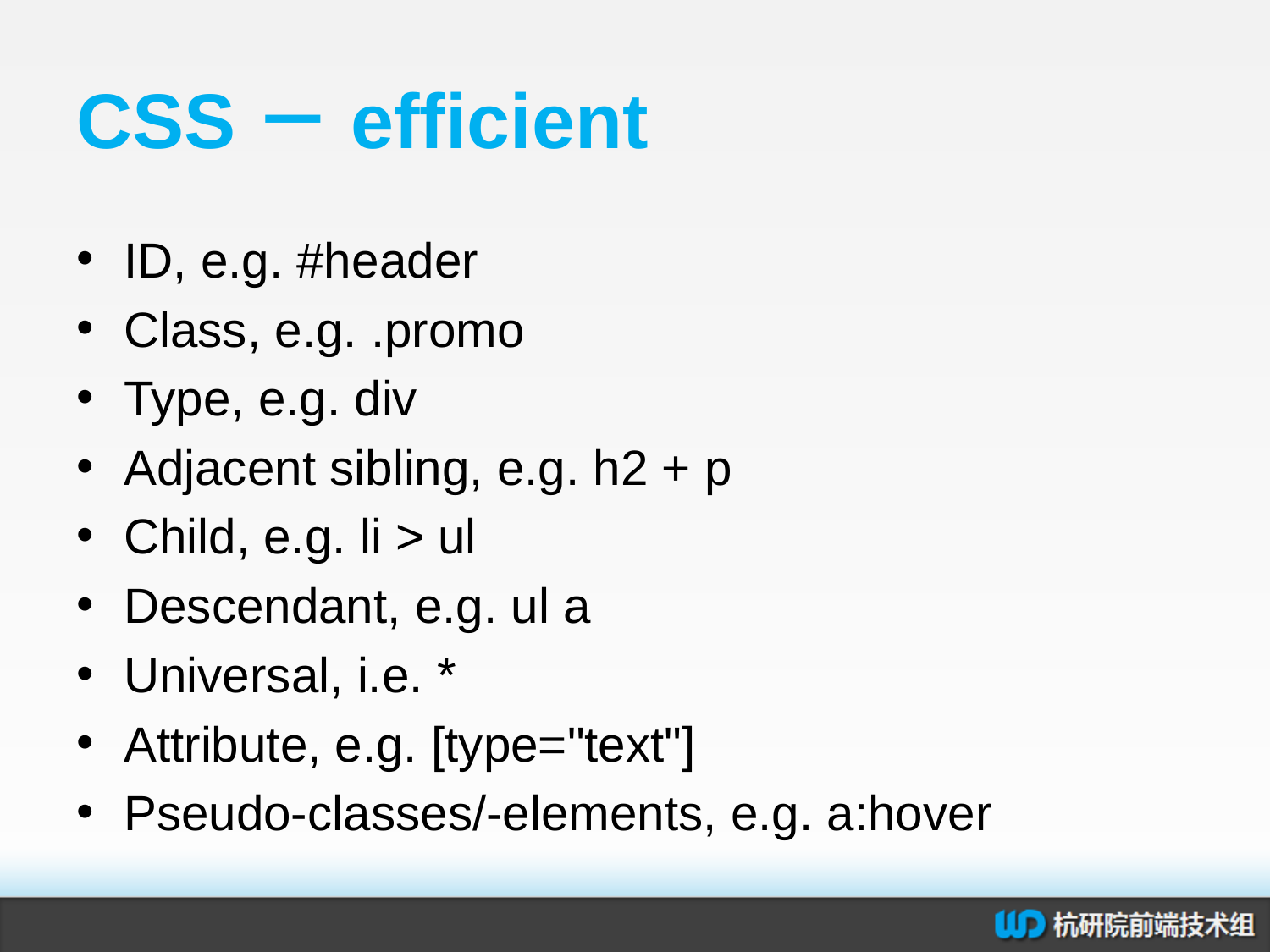

# CSS－efficient
ID, e.g. #header
Class, e.g. .promo
Type, e.g. div
Adjacent sibling, e.g. h2 + p
Child, e.g. li > ul
Descendant, e.g. ul a
Universal, i.e. *
Attribute, e.g. [type="text"]
Pseudo-classes/-elements, e.g. a:hover